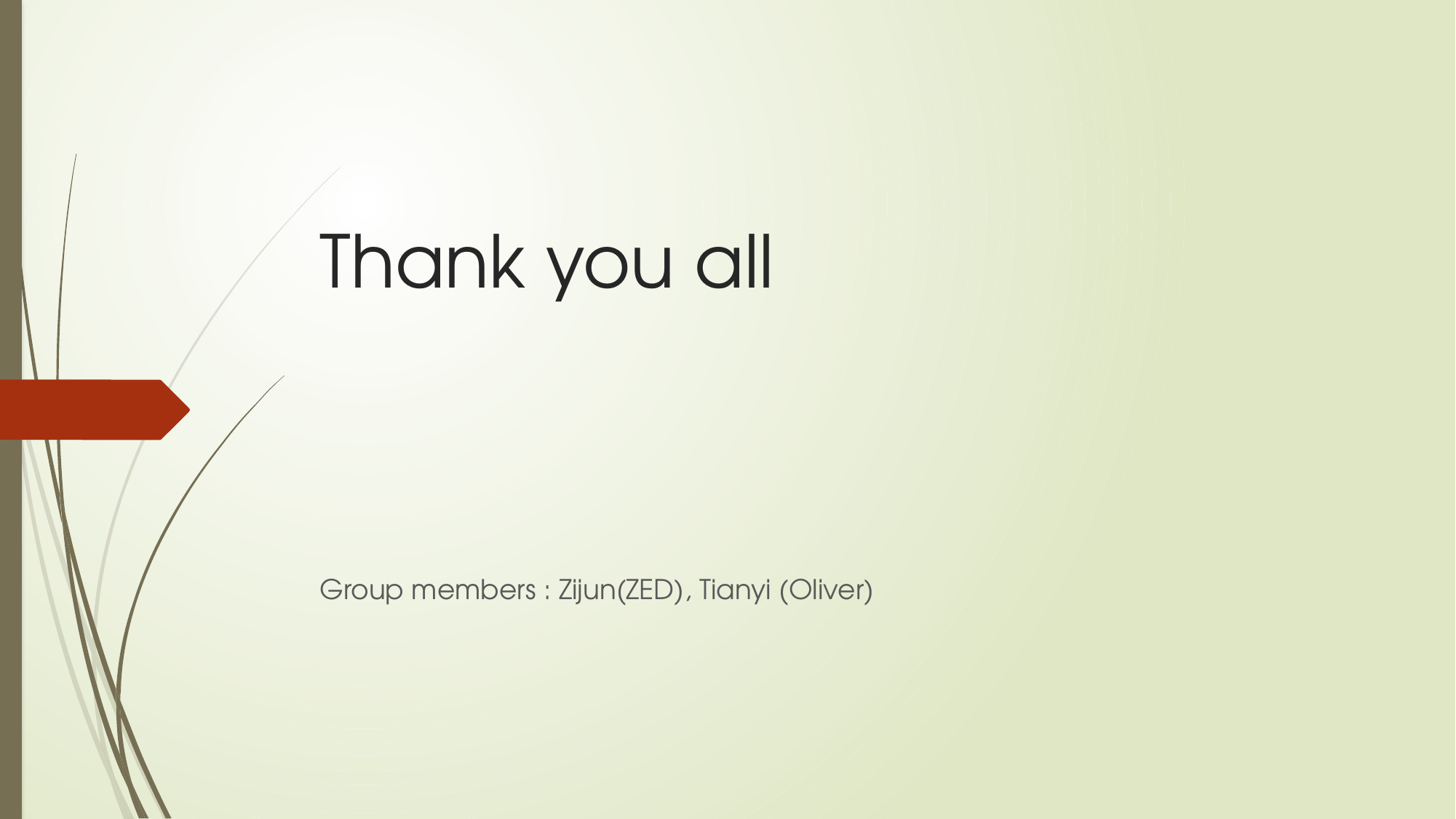

# Thank you all
Group members : Zijun(ZED), Tianyi (Oliver)